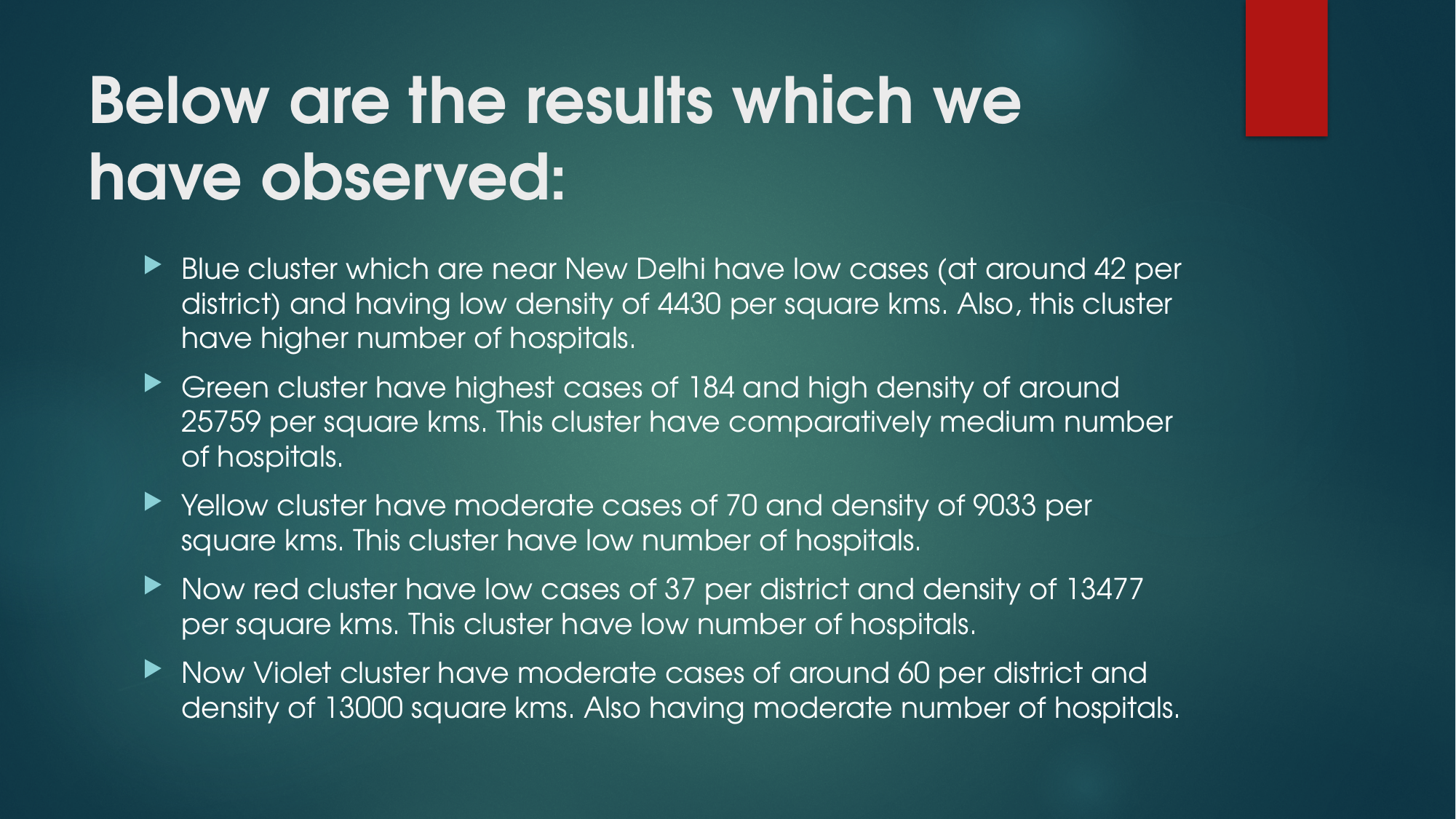

# Below are the results which we have observed:
Blue cluster which are near New Delhi have low cases (at around 42 per district) and having low density of 4430 per square kms. Also, this cluster have higher number of hospitals.
Green cluster have highest cases of 184 and high density of around 25759 per square kms. This cluster have comparatively medium number of hospitals.
Yellow cluster have moderate cases of 70 and density of 9033 per square kms. This cluster have low number of hospitals.
Now red cluster have low cases of 37 per district and density of 13477 per square kms. This cluster have low number of hospitals.
Now Violet cluster have moderate cases of around 60 per district and density of 13000 square kms. Also having moderate number of hospitals.